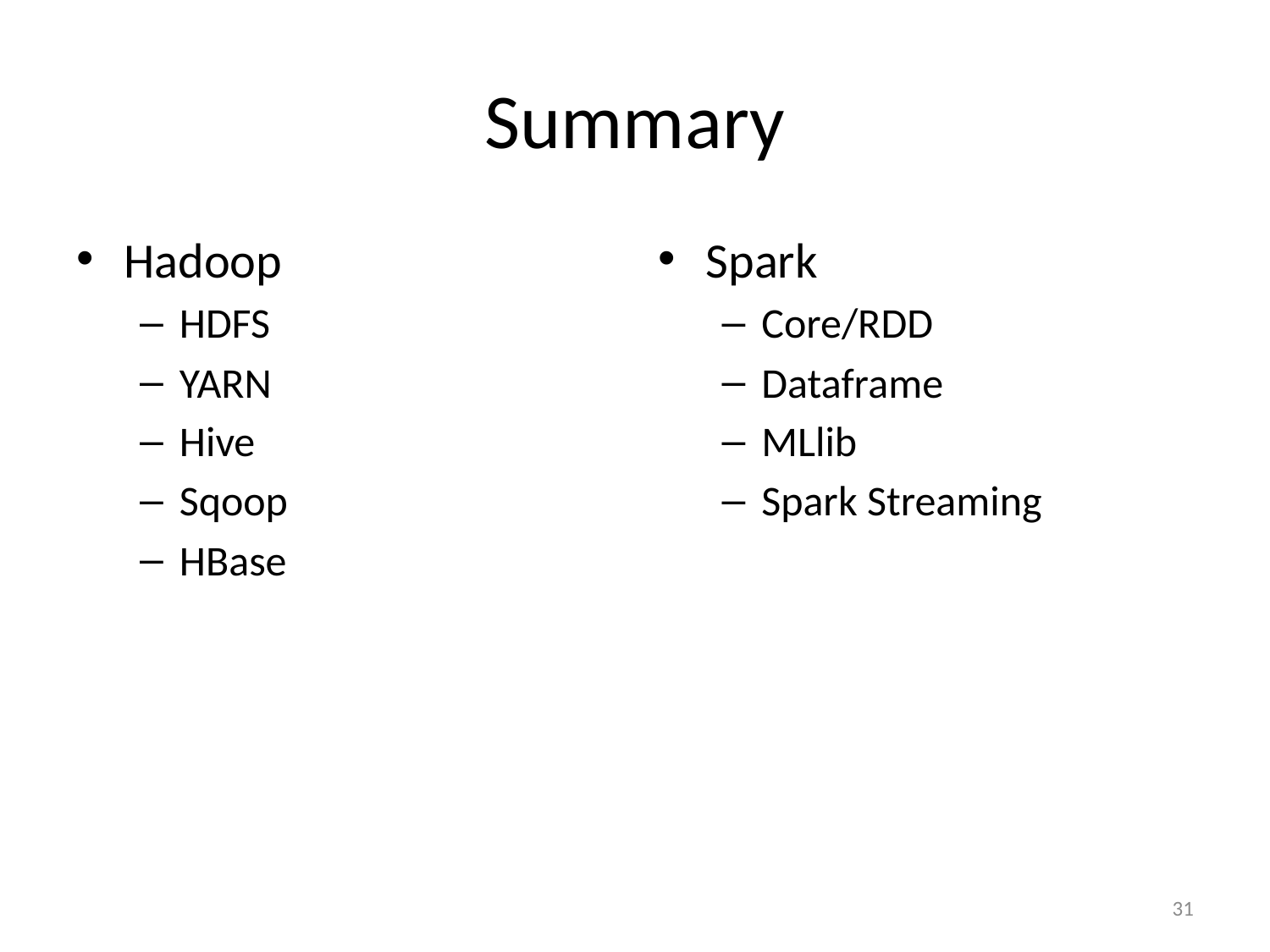

# Summary
Hadoop
HDFS
YARN
Hive
Sqoop
HBase
Spark
Core/RDD
Dataframe
MLlib
Spark Streaming

31